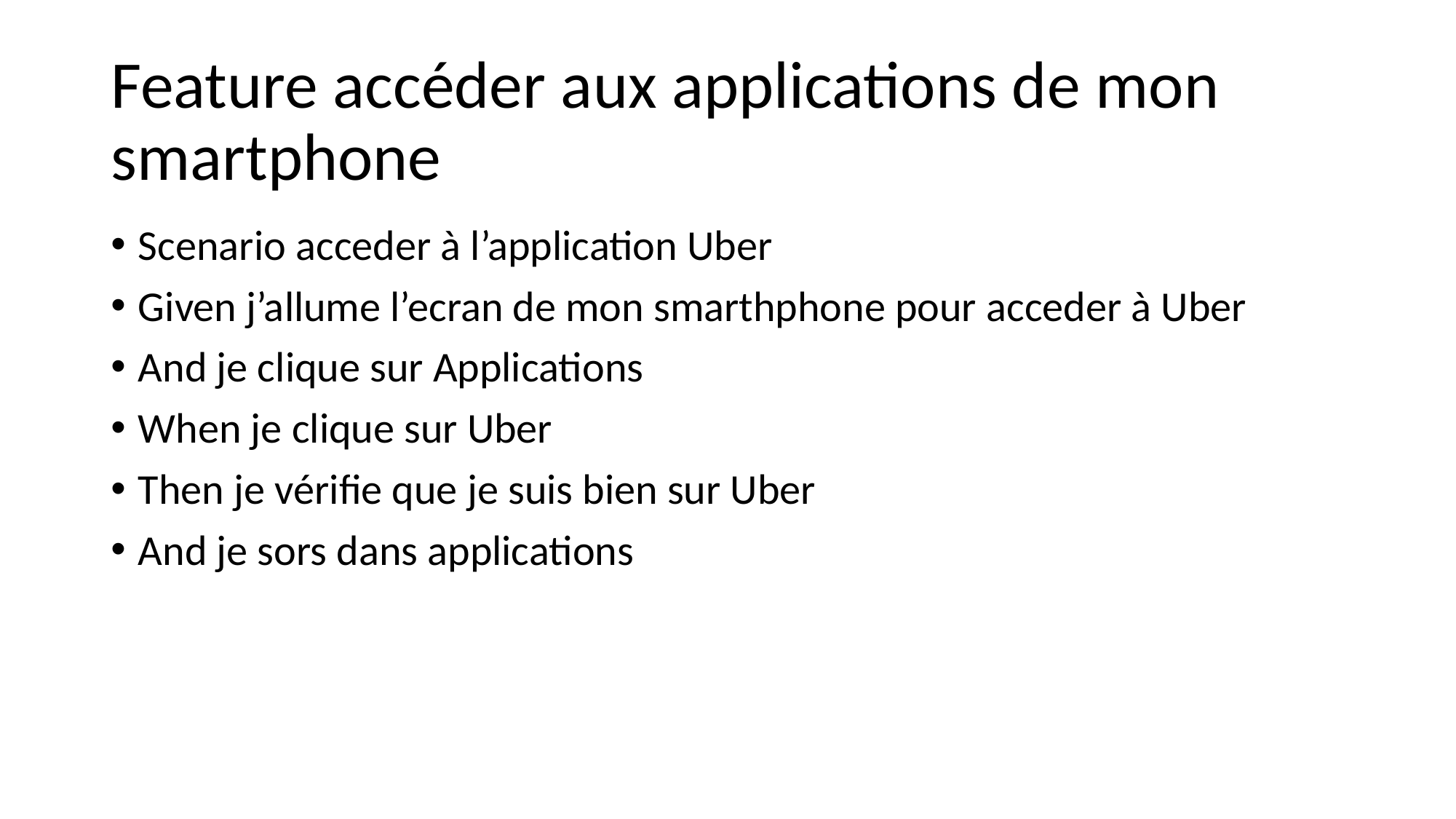

# Feature accéder aux applications de mon smartphone
Scenario acceder à l’application Uber
Given j’allume l’ecran de mon smarthphone pour acceder à Uber
And je clique sur Applications
When je clique sur Uber
Then je vérifie que je suis bien sur Uber
And je sors dans applications